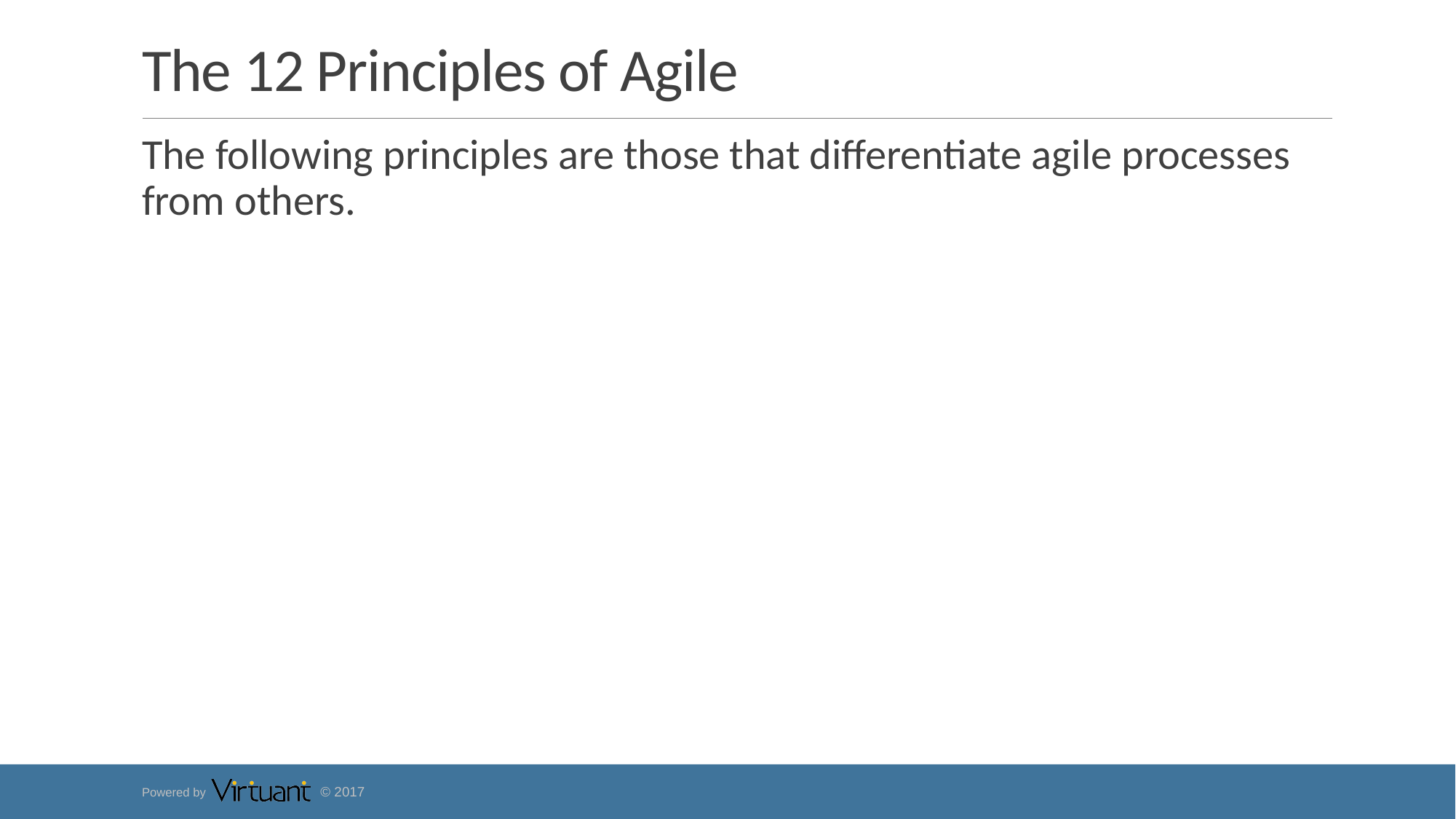

# The 12 Principles of Agile
The following principles are those that differentiate agile processes from others.